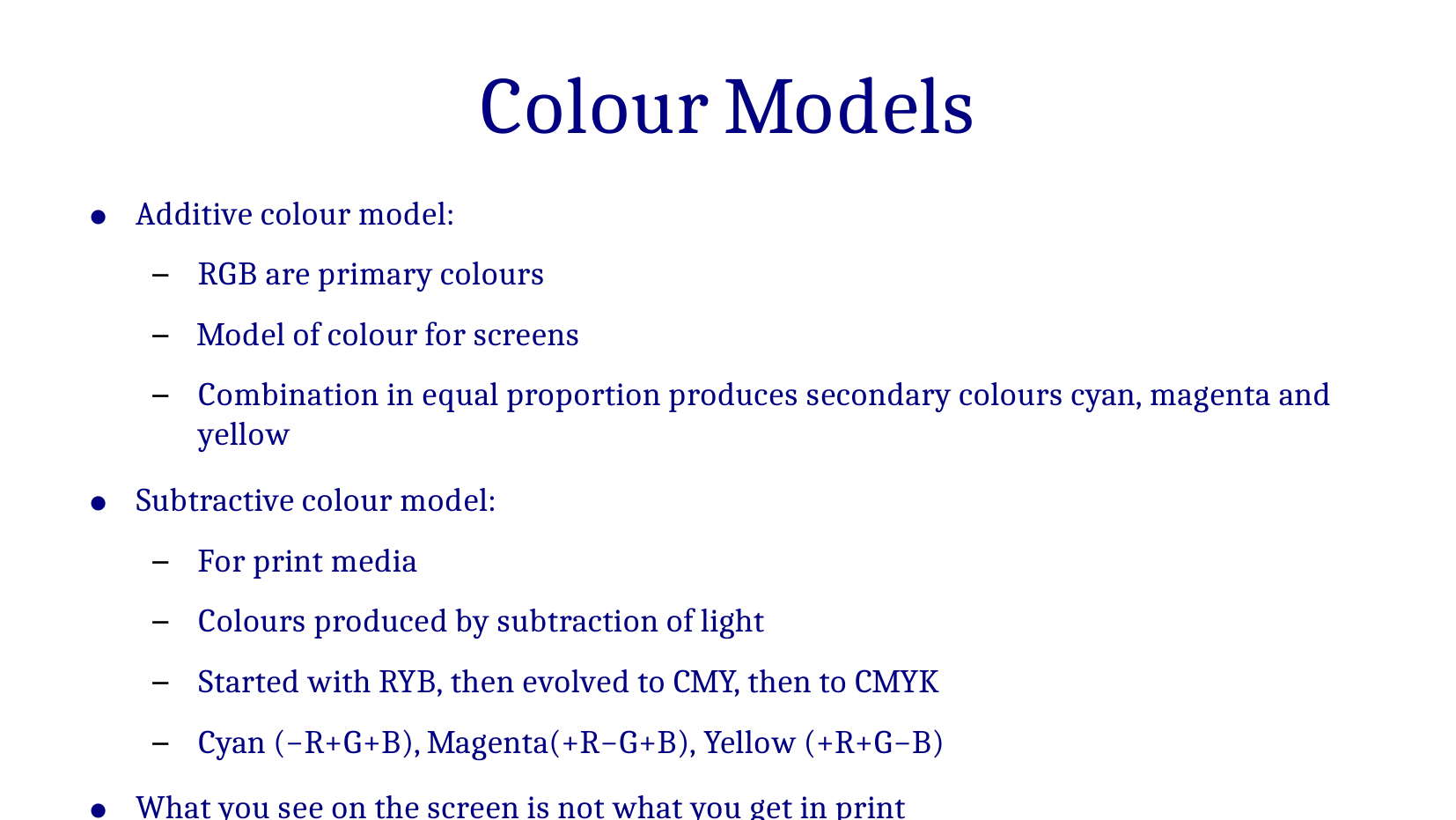

Colour Models
Additive colour model:
RGB are primary colours
Model of colour for screens
Combination in equal proportion produces secondary colours cyan, magenta and yellow
Subtractive colour model:
For print media
Colours produced by subtraction of light
Started with RYB, then evolved to CMY, then to CMYK
Cyan (−R+G+B), Magenta(+R−G+B), Yellow (+R+G−B)
What you see on the screen is not what you get in print